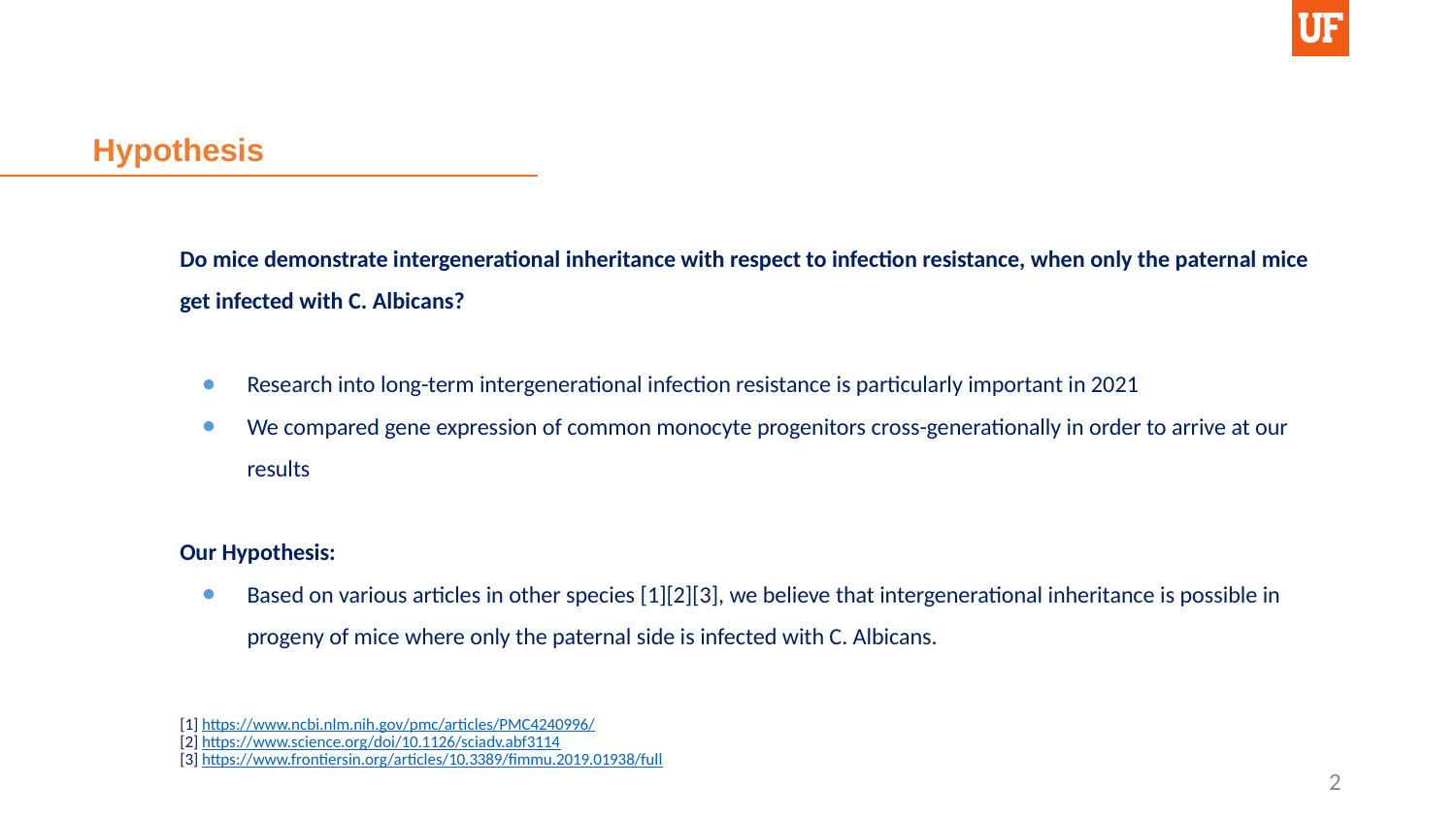

# Hypothesis
Do mice demonstrate intergenerational inheritance with respect to infection resistance, when only the paternal mice get infected with C. Albicans?

Research into long-term intergenerational infection resistance is particularly important in 2021
We compared gene expression of common monocyte progenitors cross-generationally in order to arrive at our results

Our Hypothesis:
Based on various articles in other species [1][2][3], we believe that intergenerational inheritance is possible in progeny of mice where only the paternal side is infected with C. Albicans.

[1] https://www.ncbi.nlm.nih.gov/pmc/articles/PMC4240996/
[2] https://www.science.org/doi/10.1126/sciadv.abf3114
[3] https://www.frontiersin.org/articles/10.3389/fimmu.2019.01938/full
2